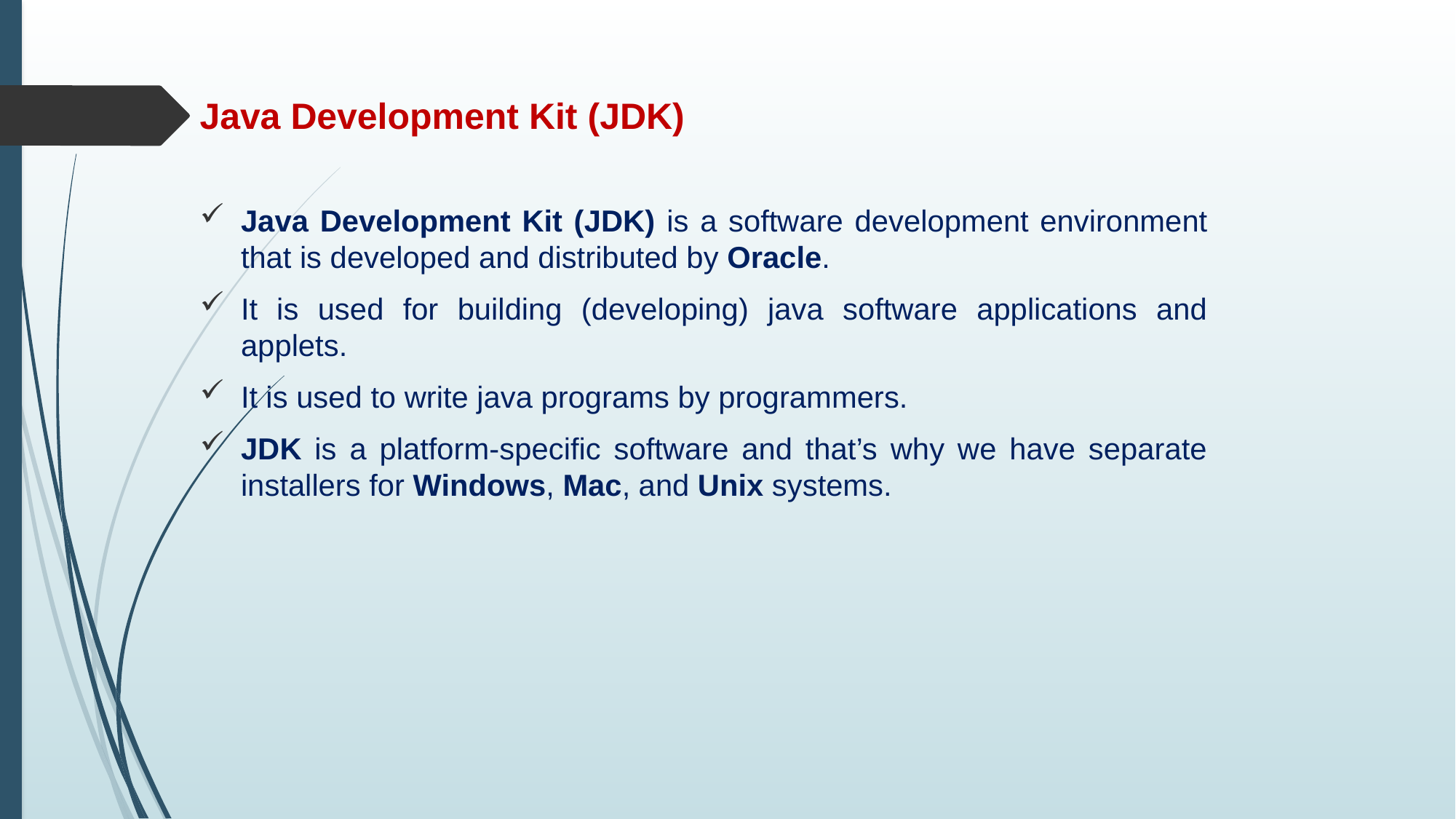

# Java Development Kit (JDK)
Java Development Kit (JDK) is a software development environment that is developed and distributed by Oracle.
It is used for building (developing) java software applications and applets.
It is used to write java programs by programmers.
JDK is a platform-specific software and that’s why we have separate installers for Windows, Mac, and Unix systems.